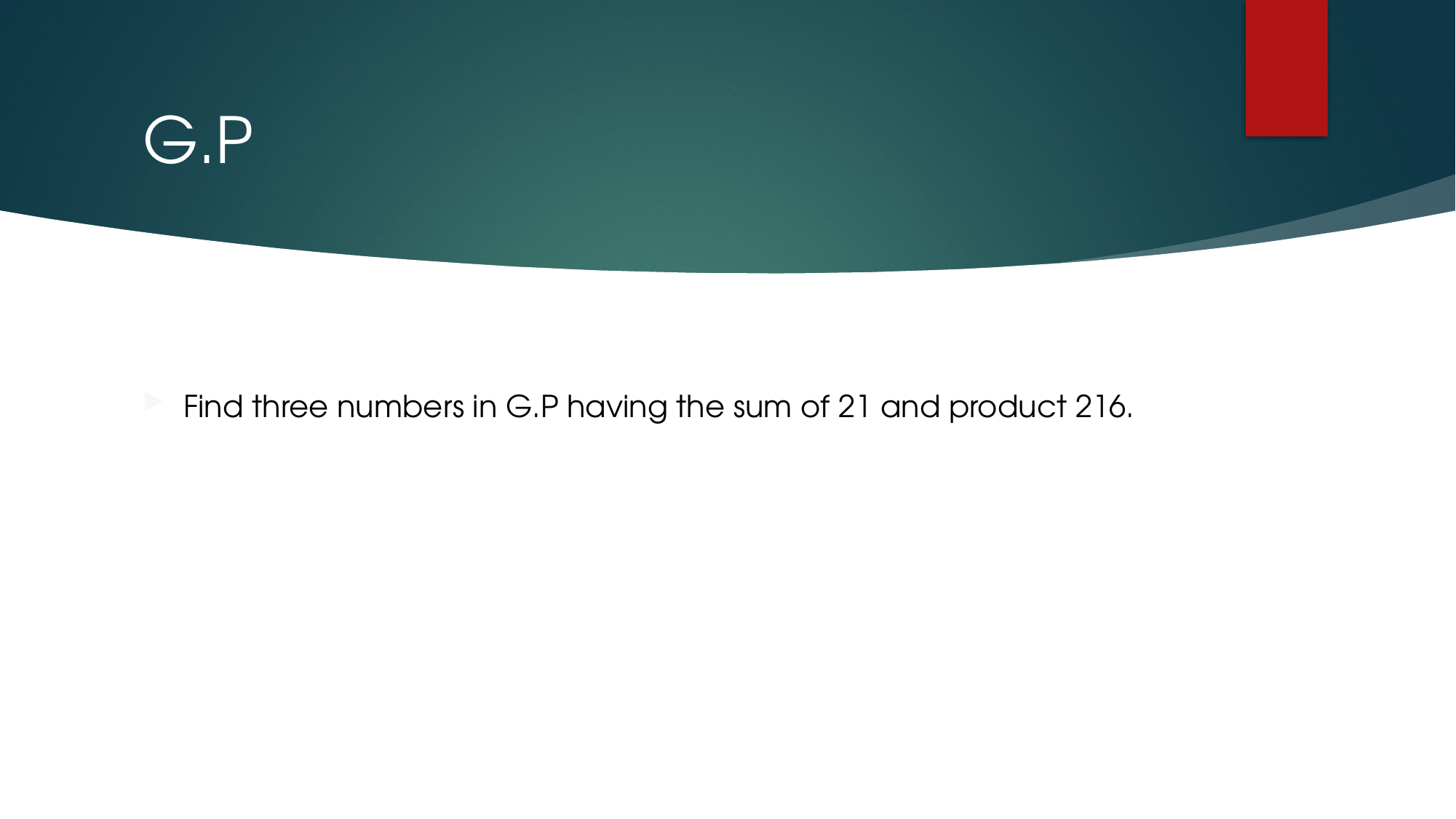

# G.P

Find three numbers in G.P having the sum of 21 and product 216.